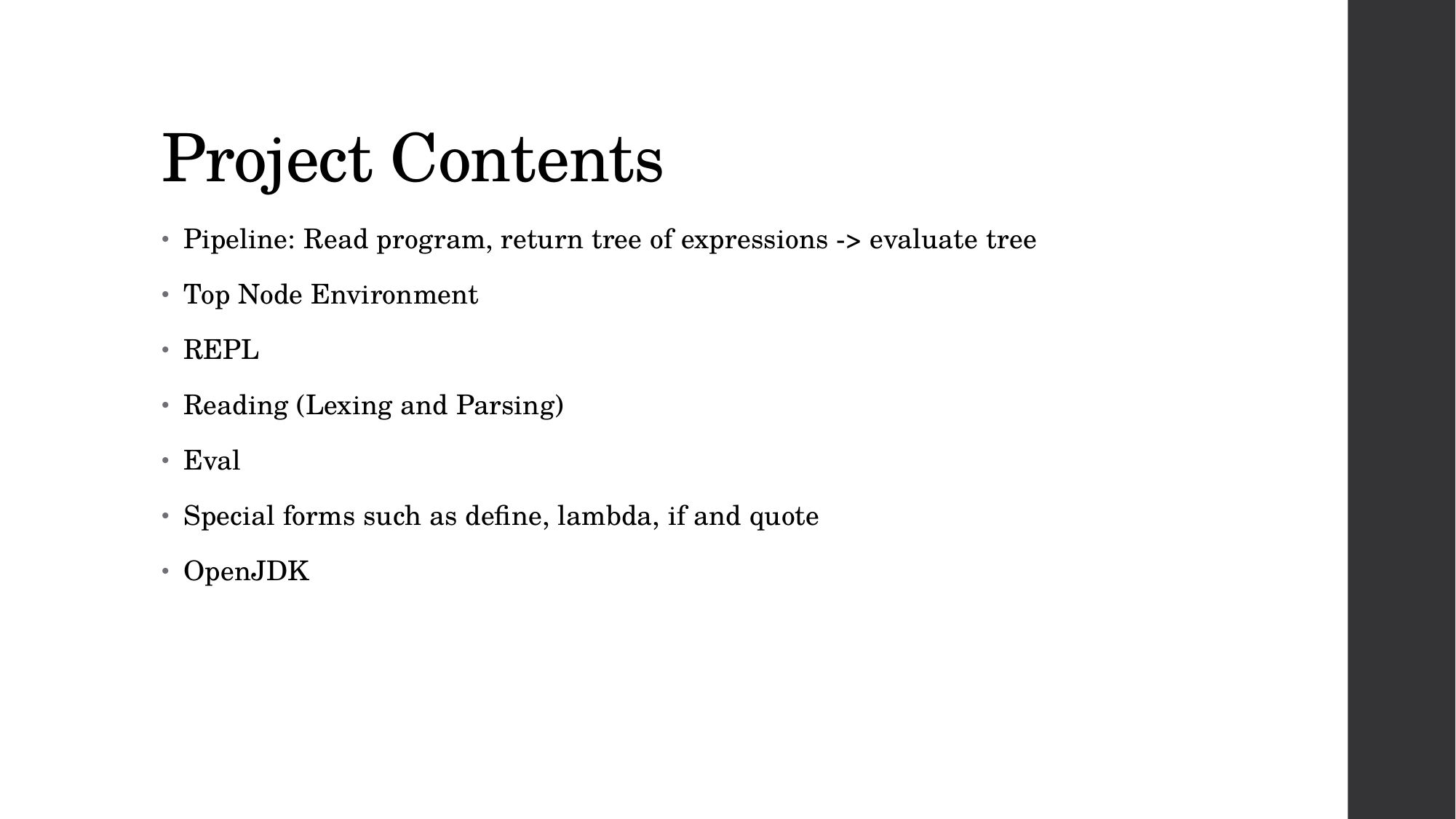

# Project Contents
Pipeline: Read program, return tree of expressions -> evaluate tree
Top Node Environment
REPL
Reading (Lexing and Parsing)
Eval
Special forms such as define, lambda, if and quote
OpenJDK